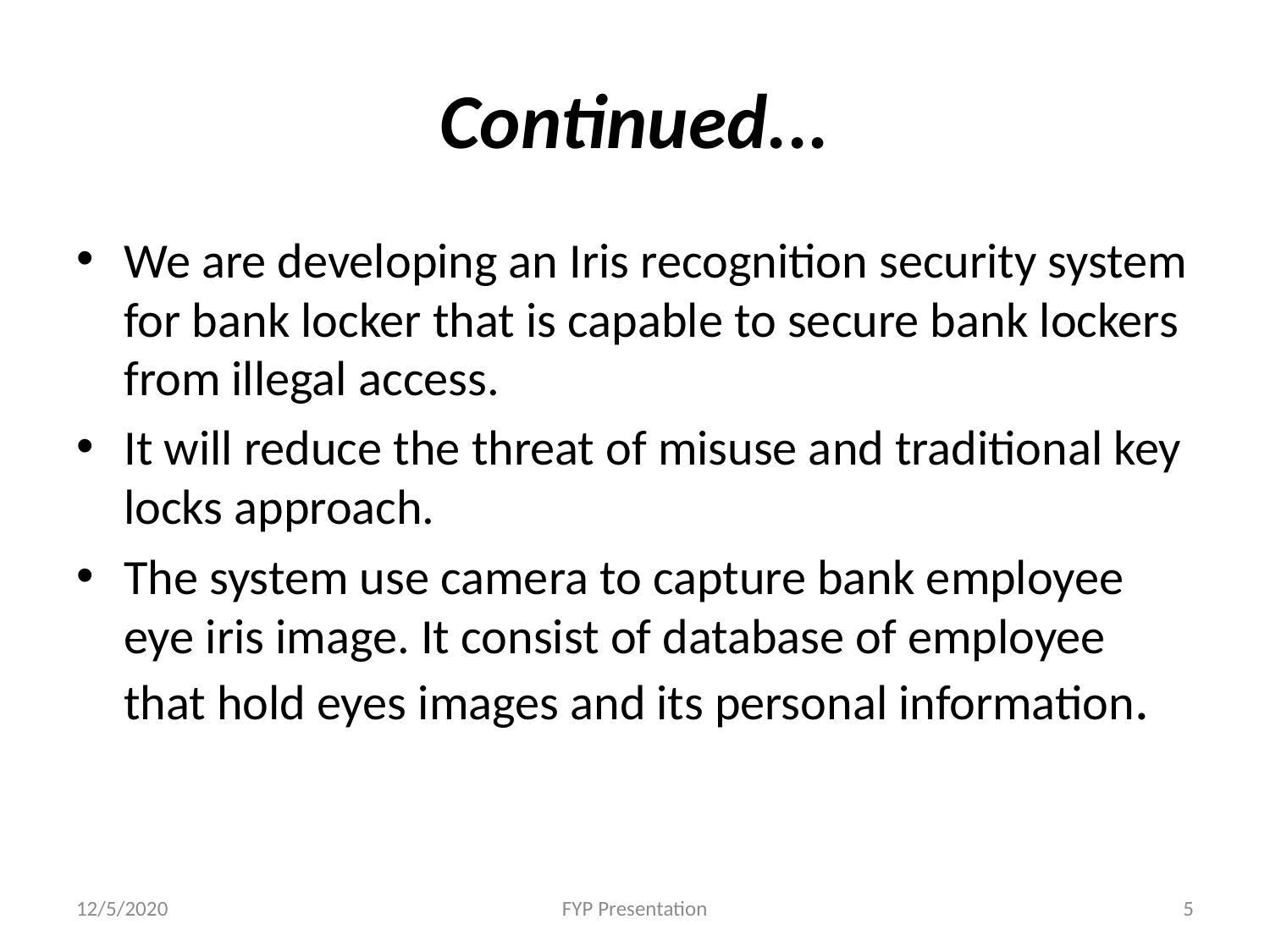

# Continued...
We are developing an Iris recognition security system for bank locker that is capable to secure bank lockers from illegal access.
It will reduce the threat of misuse and traditional key locks approach.
The system use camera to capture bank employee eye iris image. It consist of database of employee that hold eyes images and its personal information.
12/5/2020
FYP Presentation
5